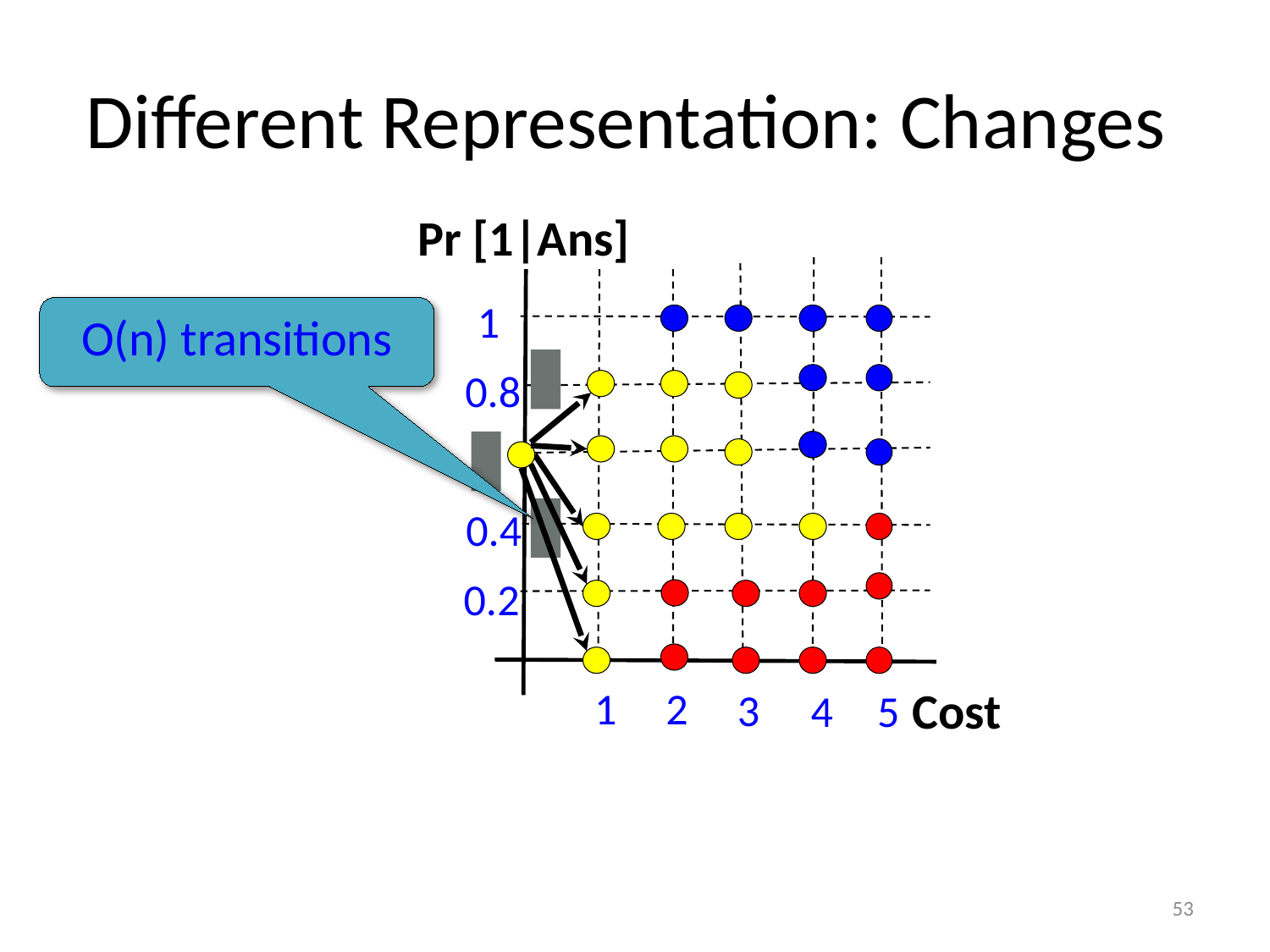

# Different Representation: Changes
Pr [1|Ans]
1
0.8
0.4
0.2
Cost
1
2
3
5
4
O(n) transitions

53